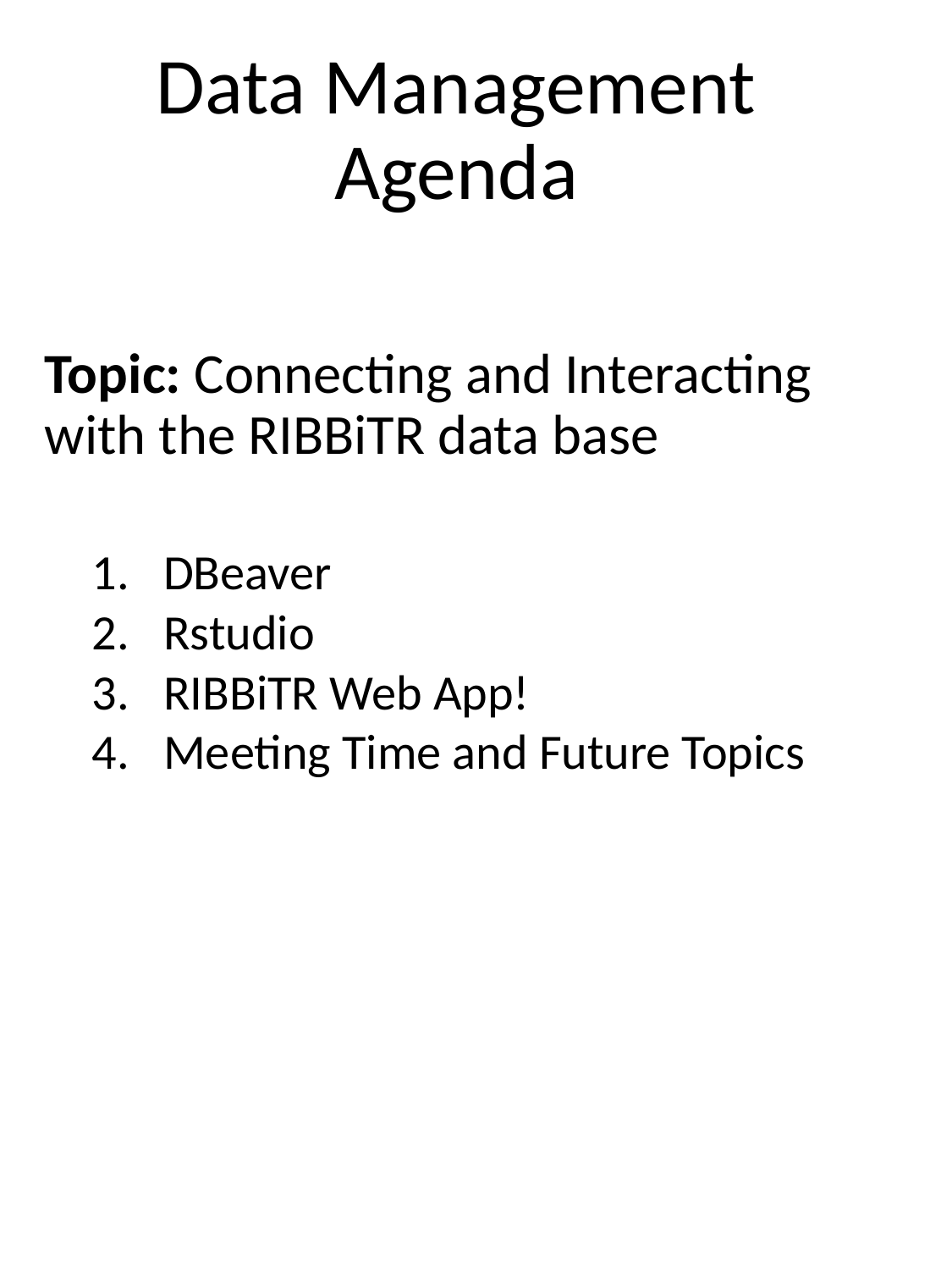

# Data Management Agenda
Topic: Connecting and Interacting with the RIBBiTR data base

DBeaver
Rstudio
RIBBiTR Web App!
Meeting Time and Future Topics